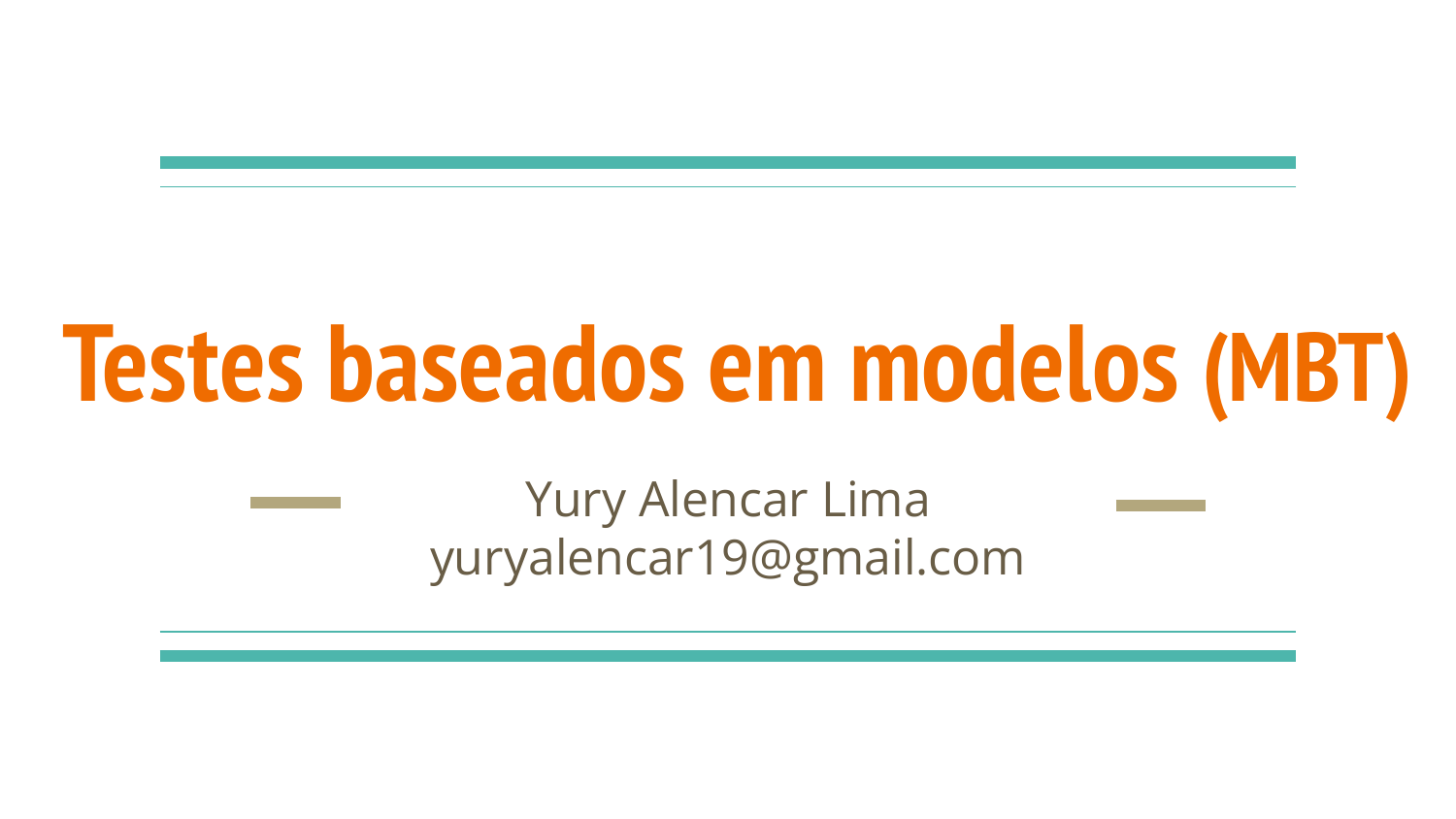

# Testes baseados em modelos (MBT)
Yury Alencar Lima
yuryalencar19@gmail.com